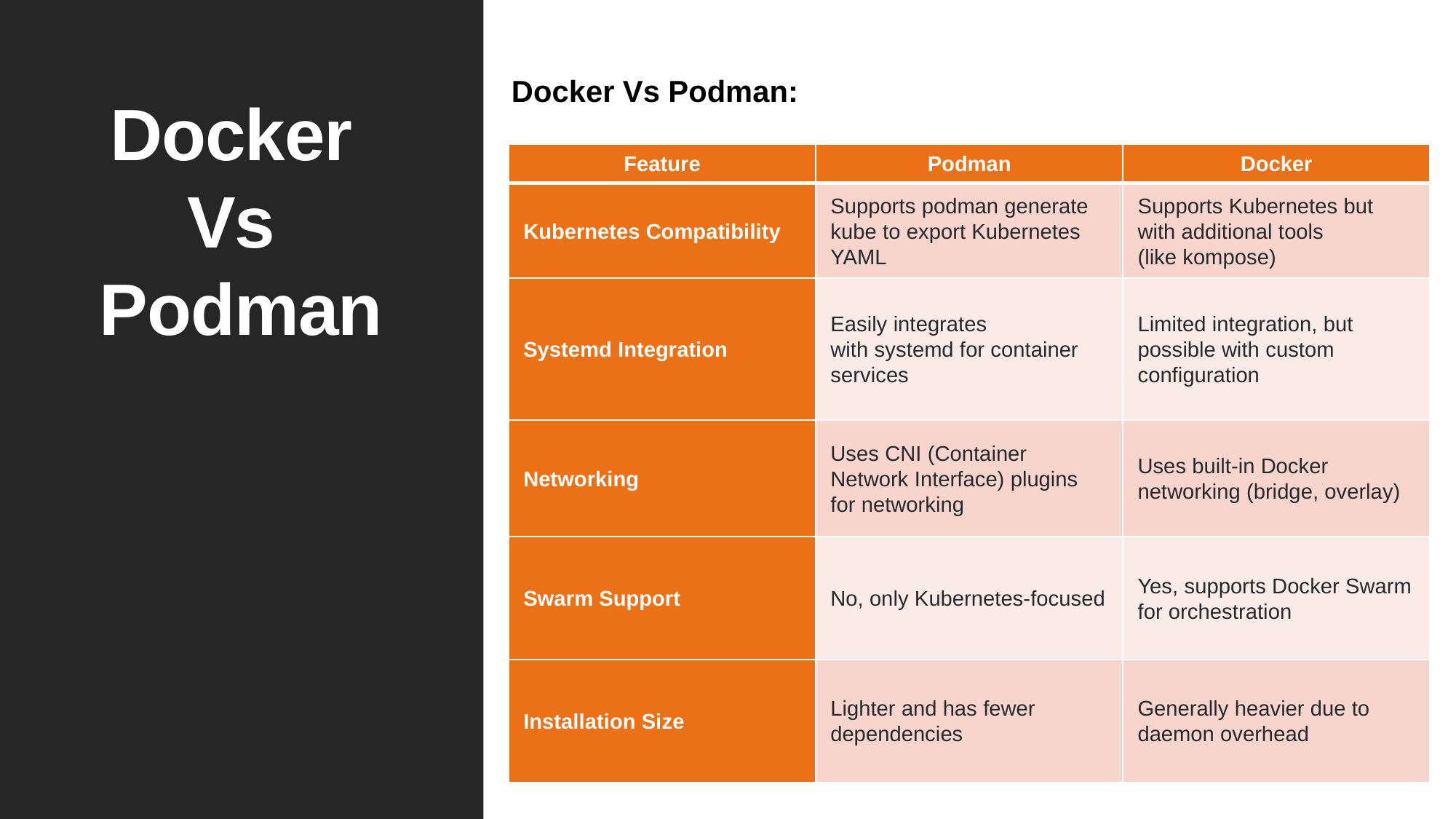

# Docker Vs Podman
Docker Vs Podman:

| Feature | Podman | Docker |
| --- | --- | --- |
| Kubernetes Compatibility | Supports podman generate kube to export Kubernetes YAML | Supports Kubernetes but with additional tools (like kompose) |
| Systemd Integration | Easily integrates with systemd for container services | Limited integration, but possible with custom configuration |
| Networking | Uses CNI (Container Network Interface) plugins for networking | Uses built-in Docker networking (bridge, overlay) |
| Swarm Support | No, only Kubernetes-focused | Yes, supports Docker Swarm for orchestration |
| Installation Size | Lighter and has fewer dependencies | Generally heavier due to daemon overhead |